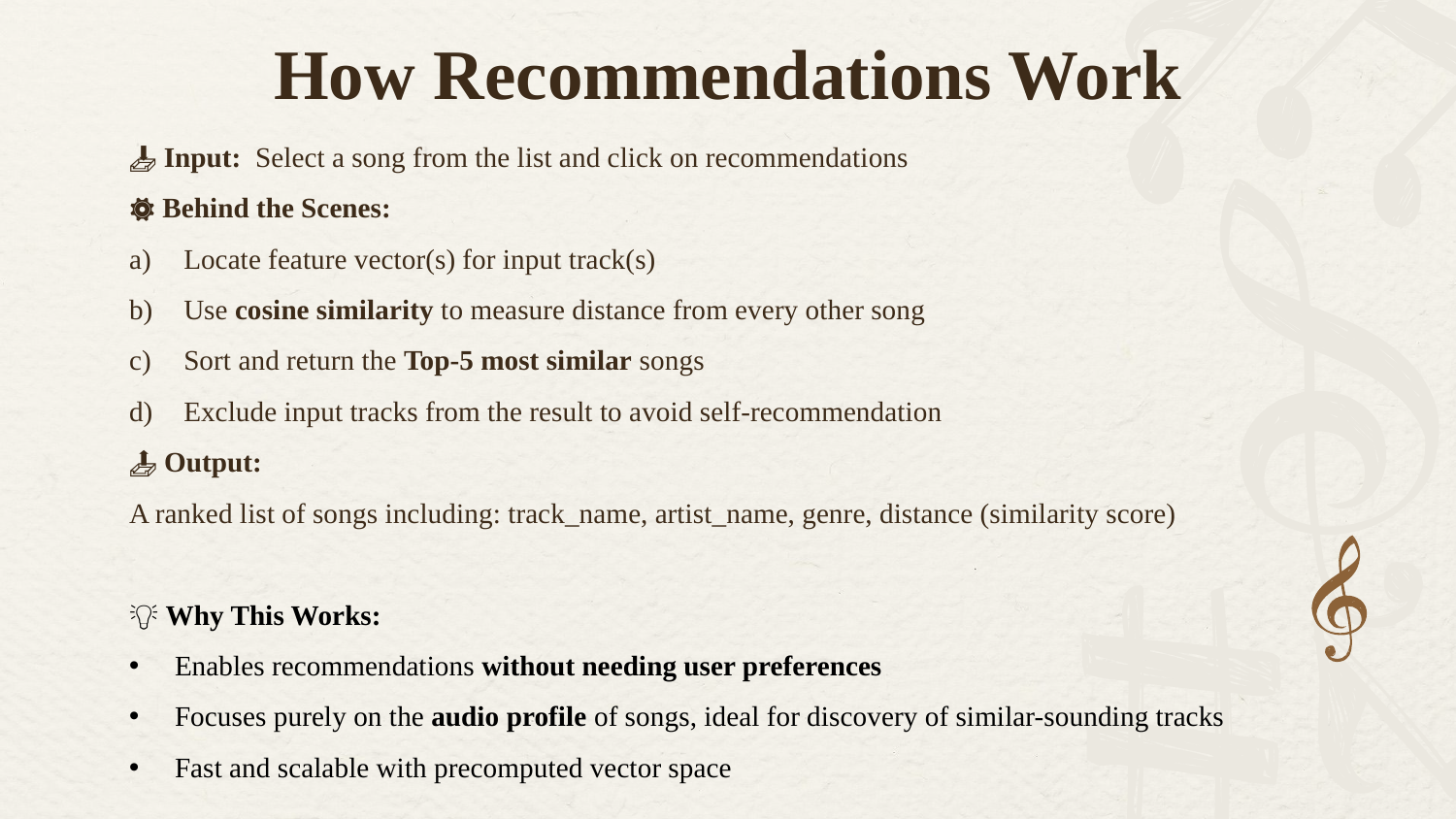

How Recommendations Work
📥 Input:  Select a song from the list and click on recommendations
⚙️ Behind the Scenes:
Locate feature vector(s) for input track(s)
Use cosine similarity to measure distance from every other song
Sort and return the Top-5 most similar songs
Exclude input tracks from the result to avoid self-recommendation
📤 Output:
A ranked list of songs including: track_name, artist_name, genre, distance (similarity score)

💡 Why This Works:
Enables recommendations without needing user preferences
Focuses purely on the audio profile of songs, ideal for discovery of similar-sounding tracks
Fast and scalable with precomputed vector space